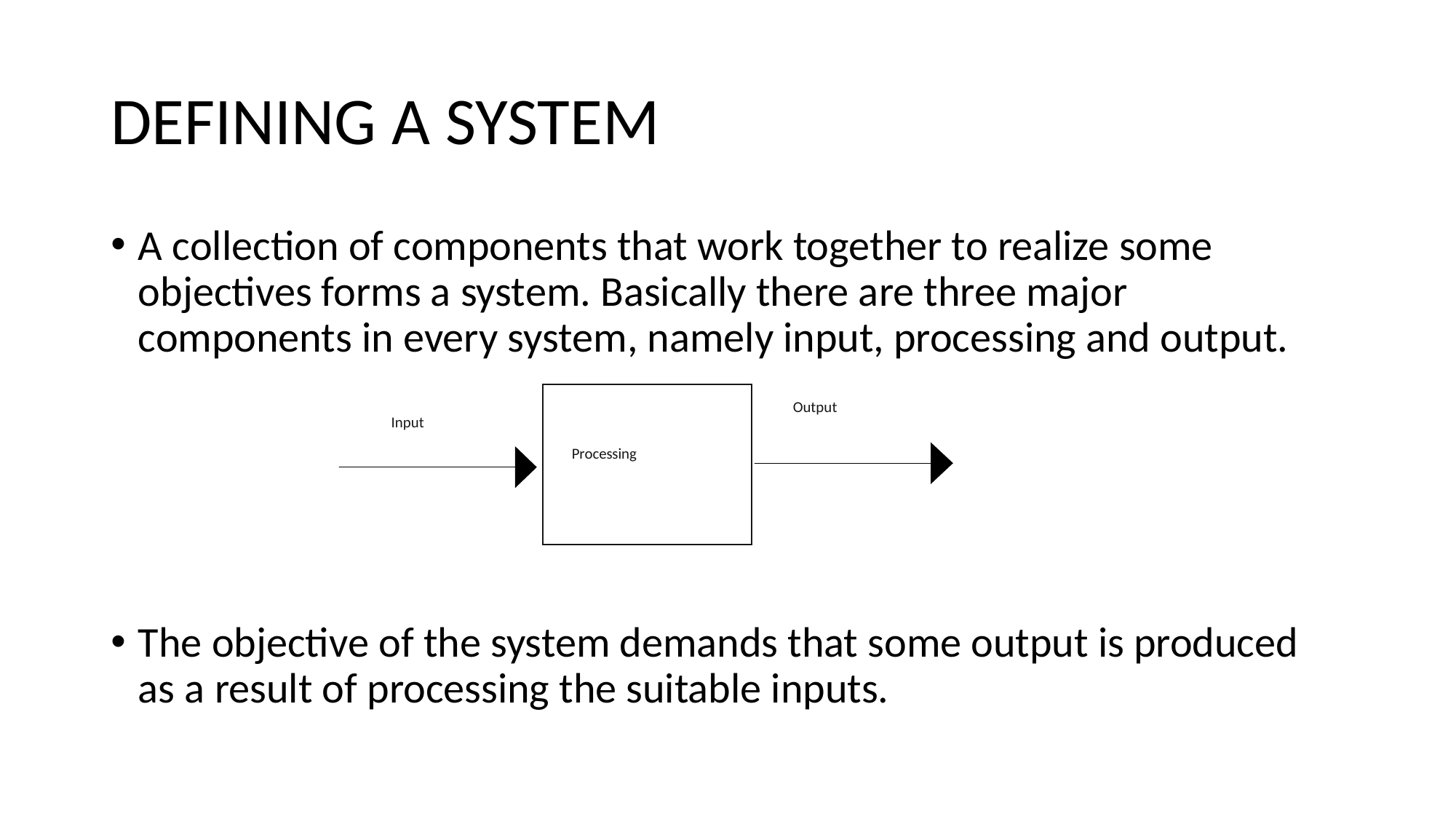

# DEFINING A SYSTEM
A collection of components that work together to realize some objectives forms a system. Basically there are three major components in every system, namely input, processing and output.

The objective of the system demands that some output is produced as a result of processing the suitable inputs.

Output
Input
Processing